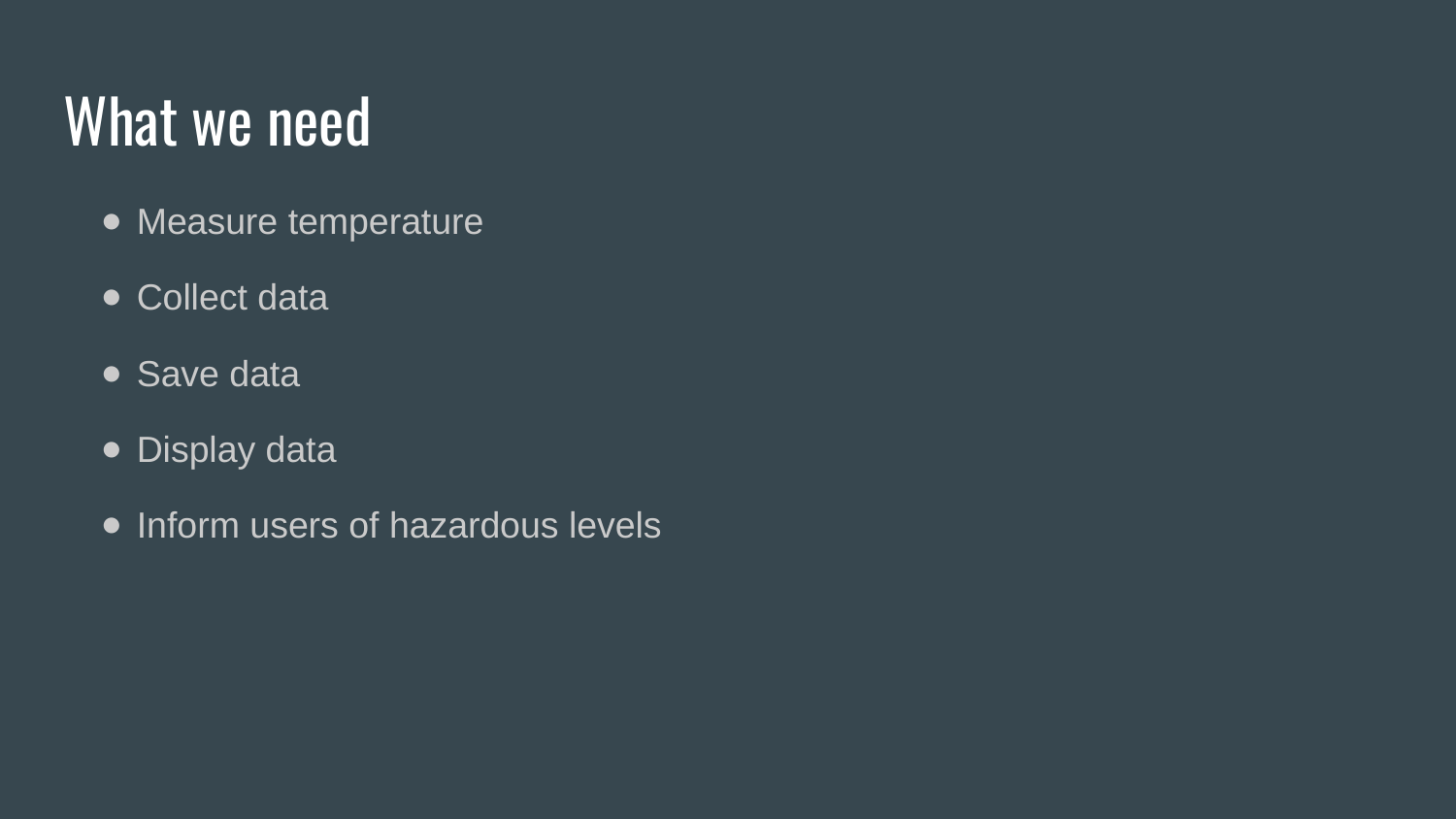

What we need
Measure temperature
Collect data
Save data
Display data
Inform users of hazardous levels